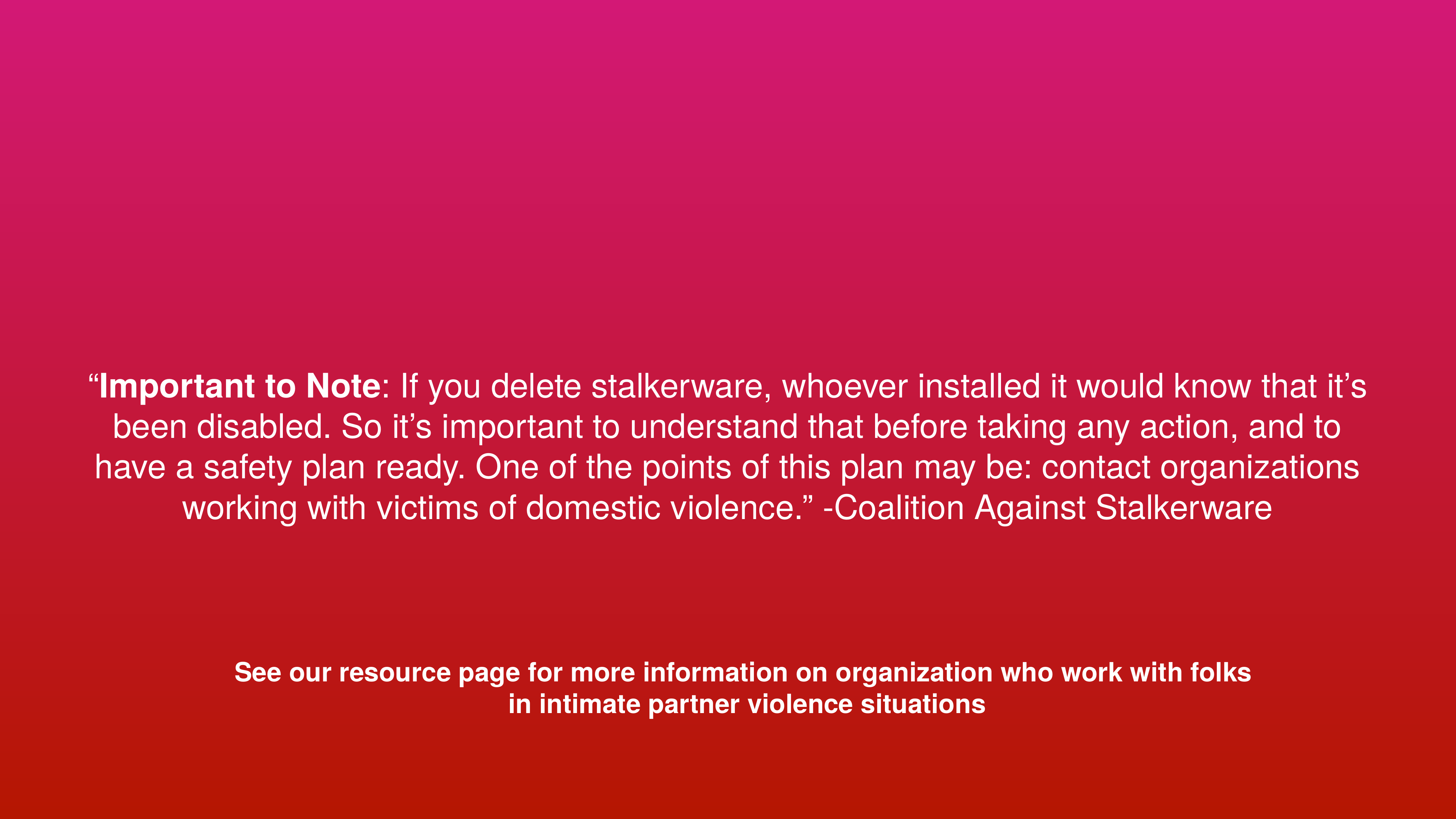

“Important to Note: If you delete stalkerware, whoever installed it would know that it’s been disabled. So it’s important to understand that before taking any action, and to have a safety plan ready. One of the points of this plan may be: contact organizations working with victims of domestic violence.” -Coalition Against Stalkerware
See our resource page for more information on organization who work with folks
 in intimate partner violence situations